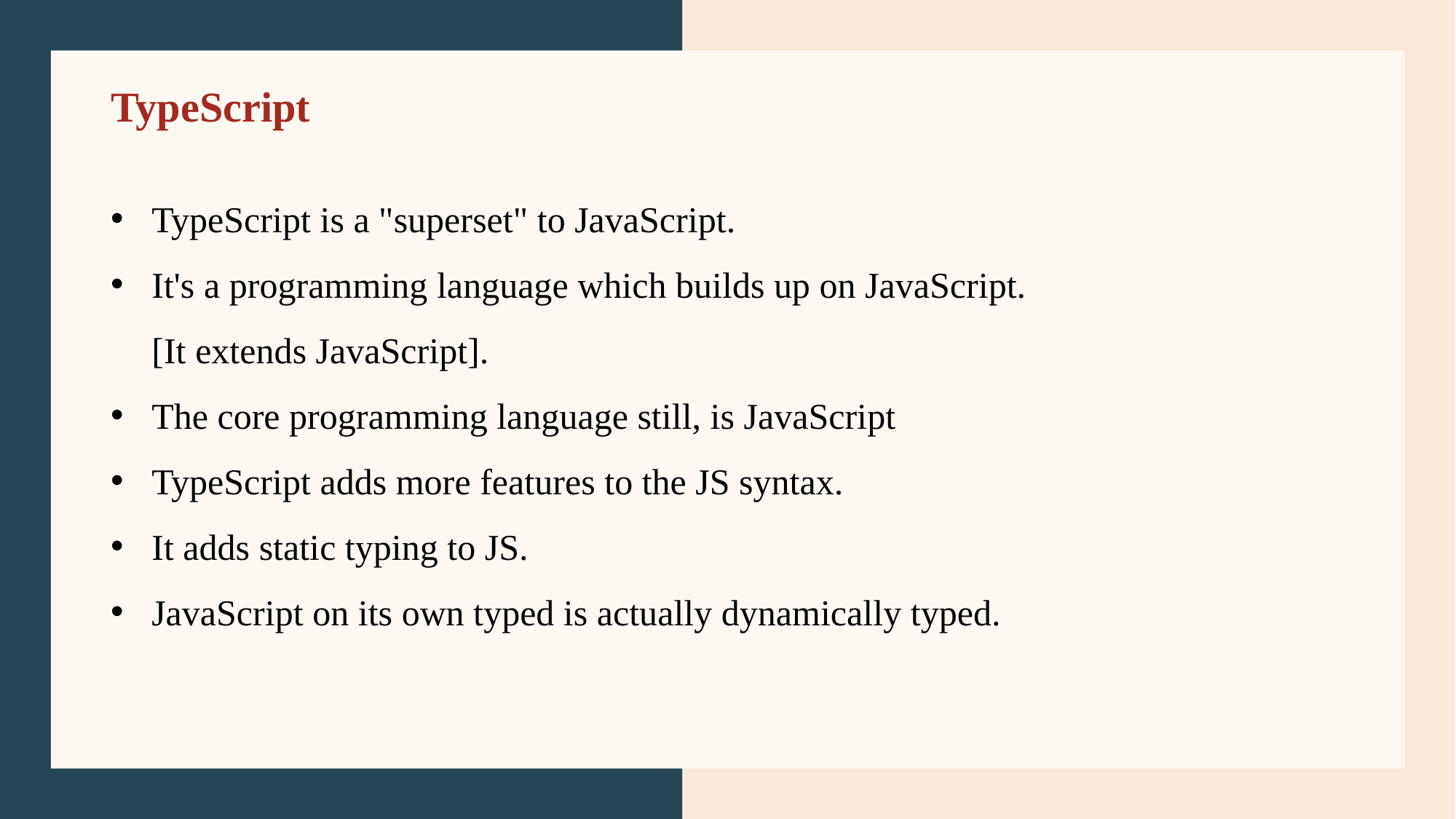

TypeScript

TypeScript is a "superset" to JavaScript.
It's a programming language which builds up on JavaScript. [It extends JavaScript].
The core programming language still, is JavaScript
TypeScript adds more features to the JS syntax.
It adds static typing to JS.
JavaScript on its own typed is actually dynamically typed.